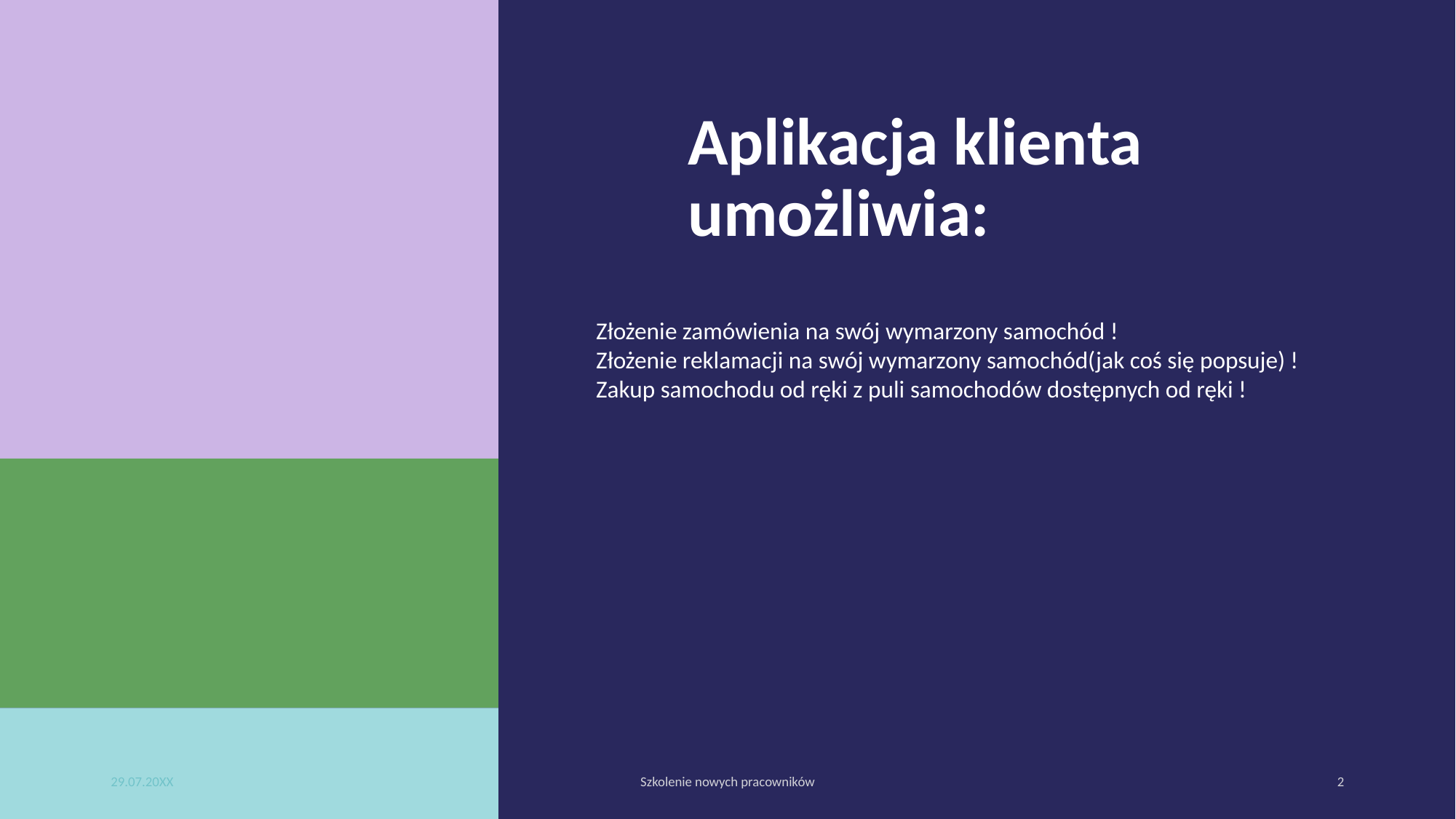

# Aplikacja klienta umożliwia:
Złożenie zamówienia na swój wymarzony samochód !
Złożenie reklamacji na swój wymarzony samochód(jak coś się popsuje) !
Zakup samochodu od ręki z puli samochodów dostępnych od ręki !

29.07.20XX
Szkolenie nowych pracowników
2